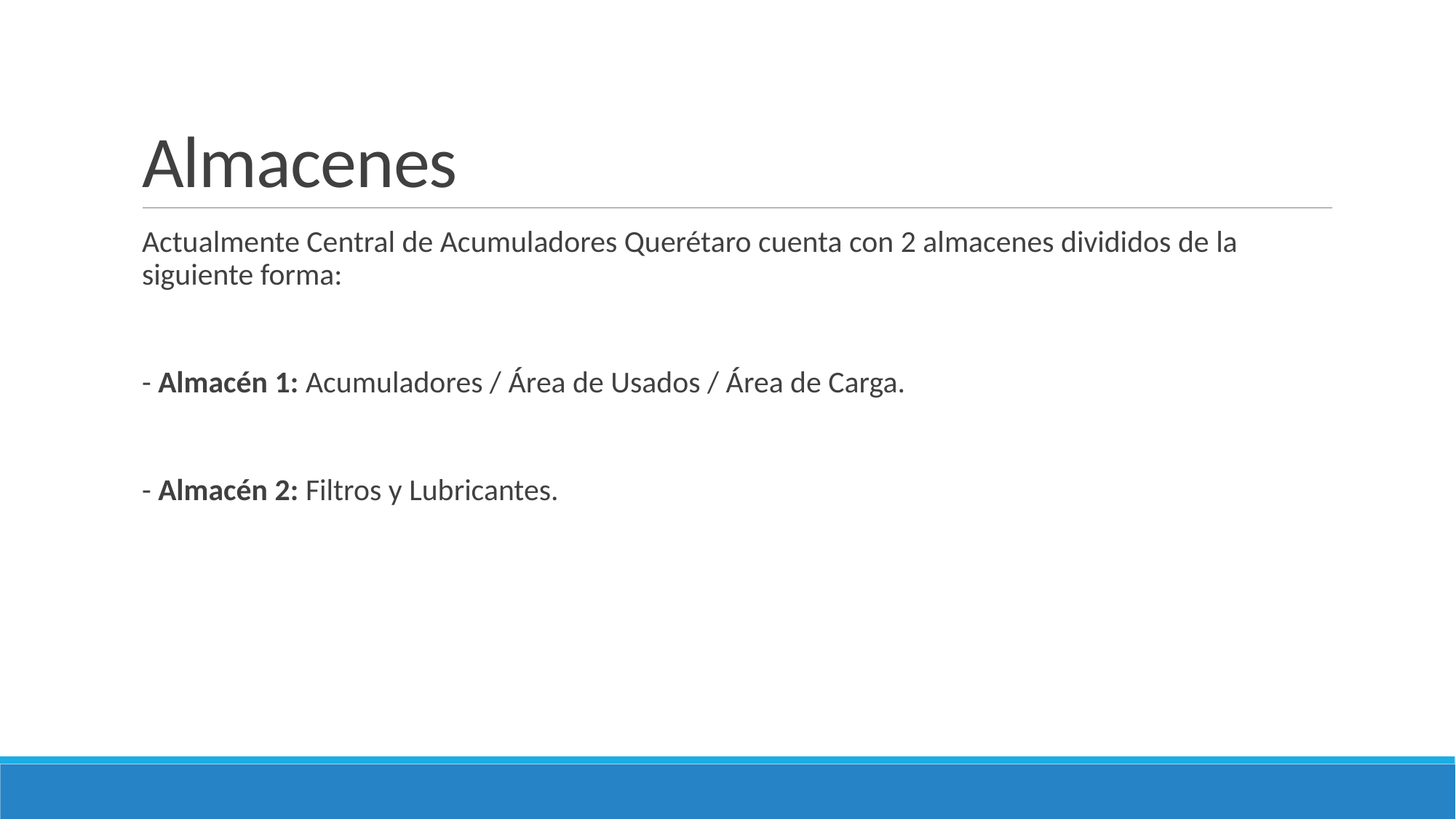

# Almacenes
Actualmente Central de Acumuladores Querétaro cuenta con 2 almacenes divididos de la siguiente forma:

- Almacén 1: Acumuladores / Área de Usados / Área de Carga.

- Almacén 2: Filtros y Lubricantes.